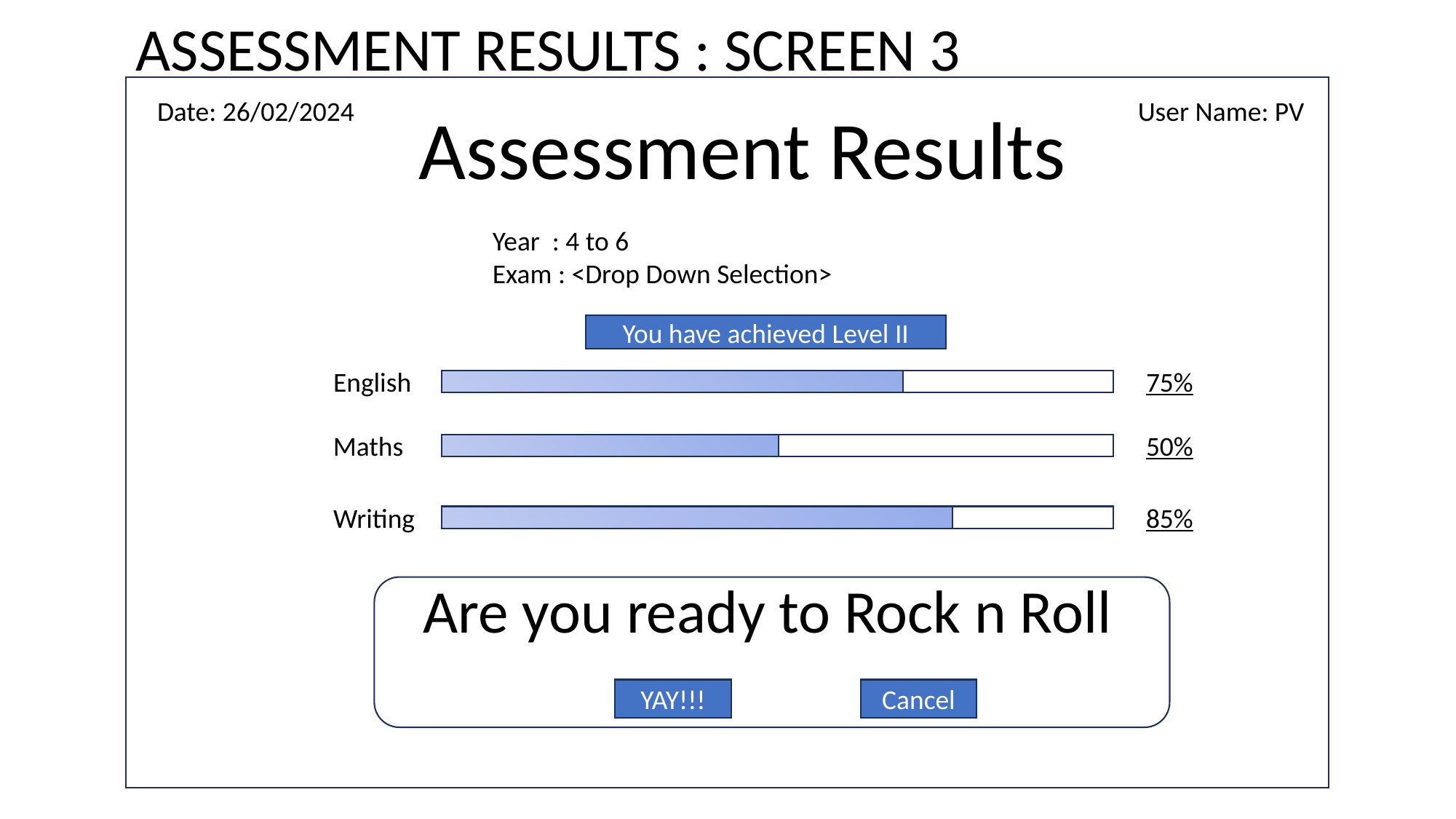

ASSESSMENT RESULTS : SCREEN 3

Date: 26/02/2024
User Name: PV
Assessment Results
Year  : 4 to 6
Exam : <Drop Down Selection>

You have achieved Level II
English
75%

Maths
50%

Writing
85%

Are you ready to Rock n Roll

YAY!!!
Cancel